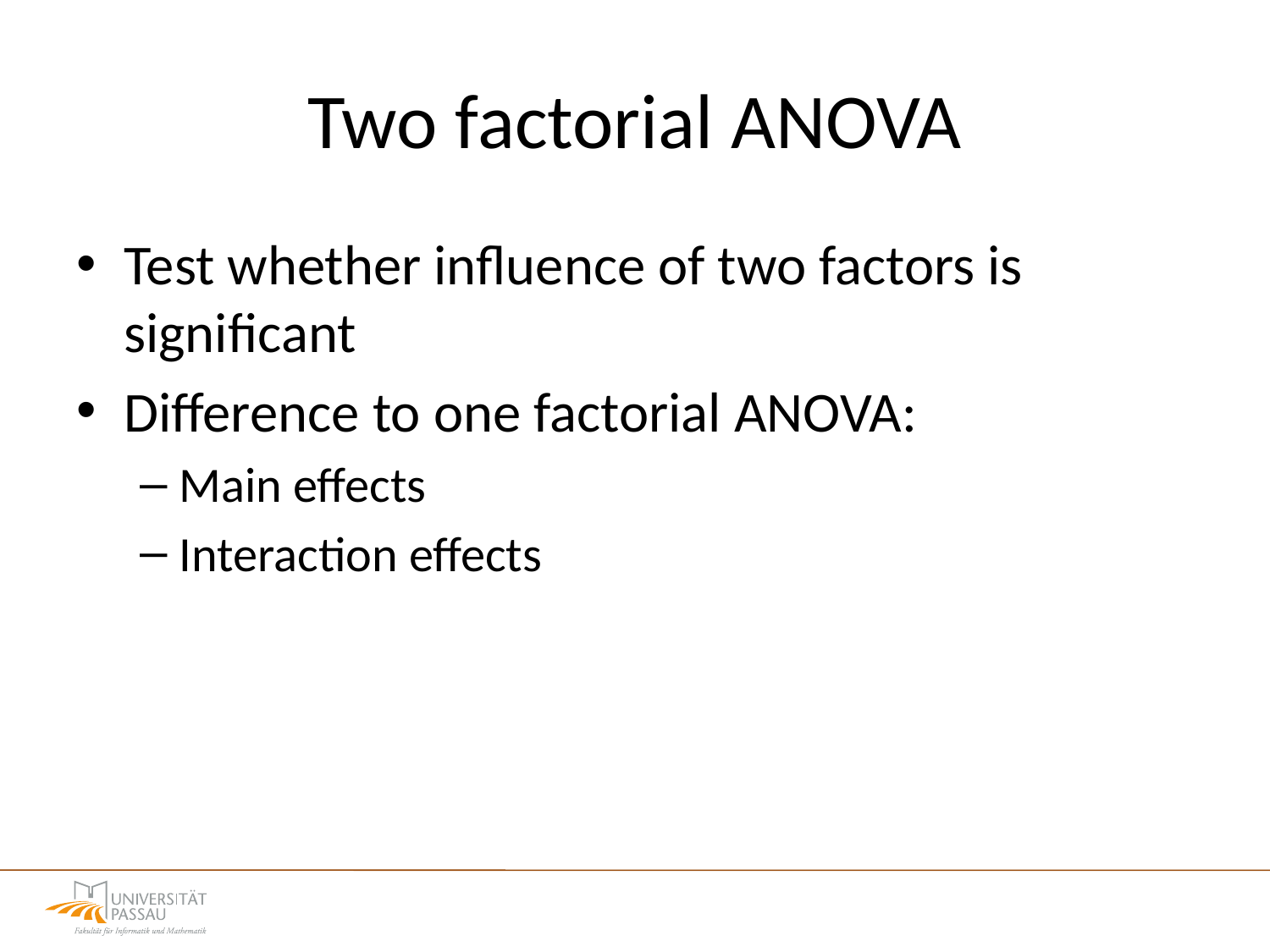

# Two factorial ANOVA
Test whether influence of two factors is significant
Difference to one factorial ANOVA:
Main effects
Interaction effects